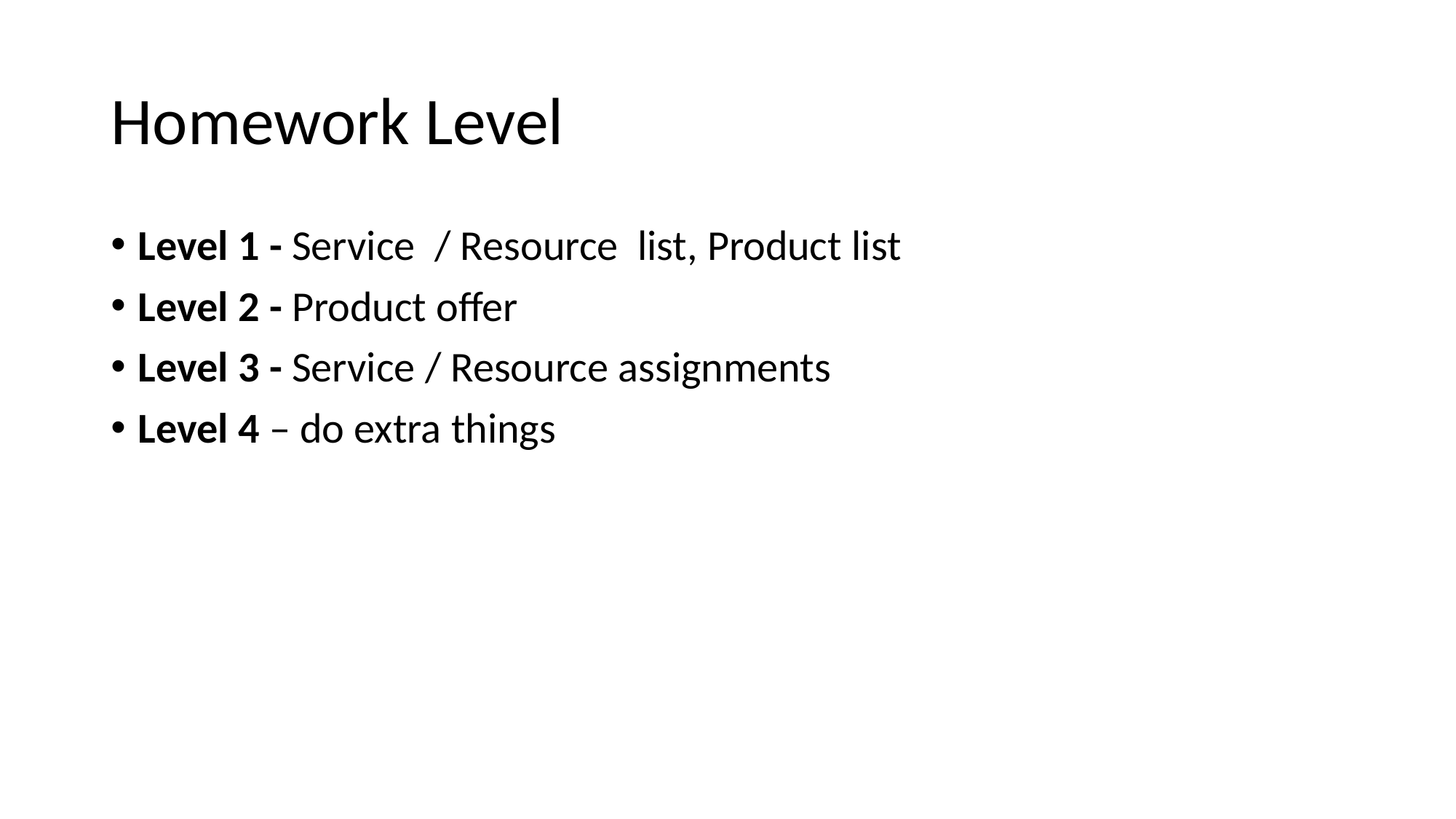

# Homework Level
Level 1 - Service  / Resource  list, Product list
Level 2 - Product offer
Level 3 - Service / Resource assignments
Level 4 – do extra things